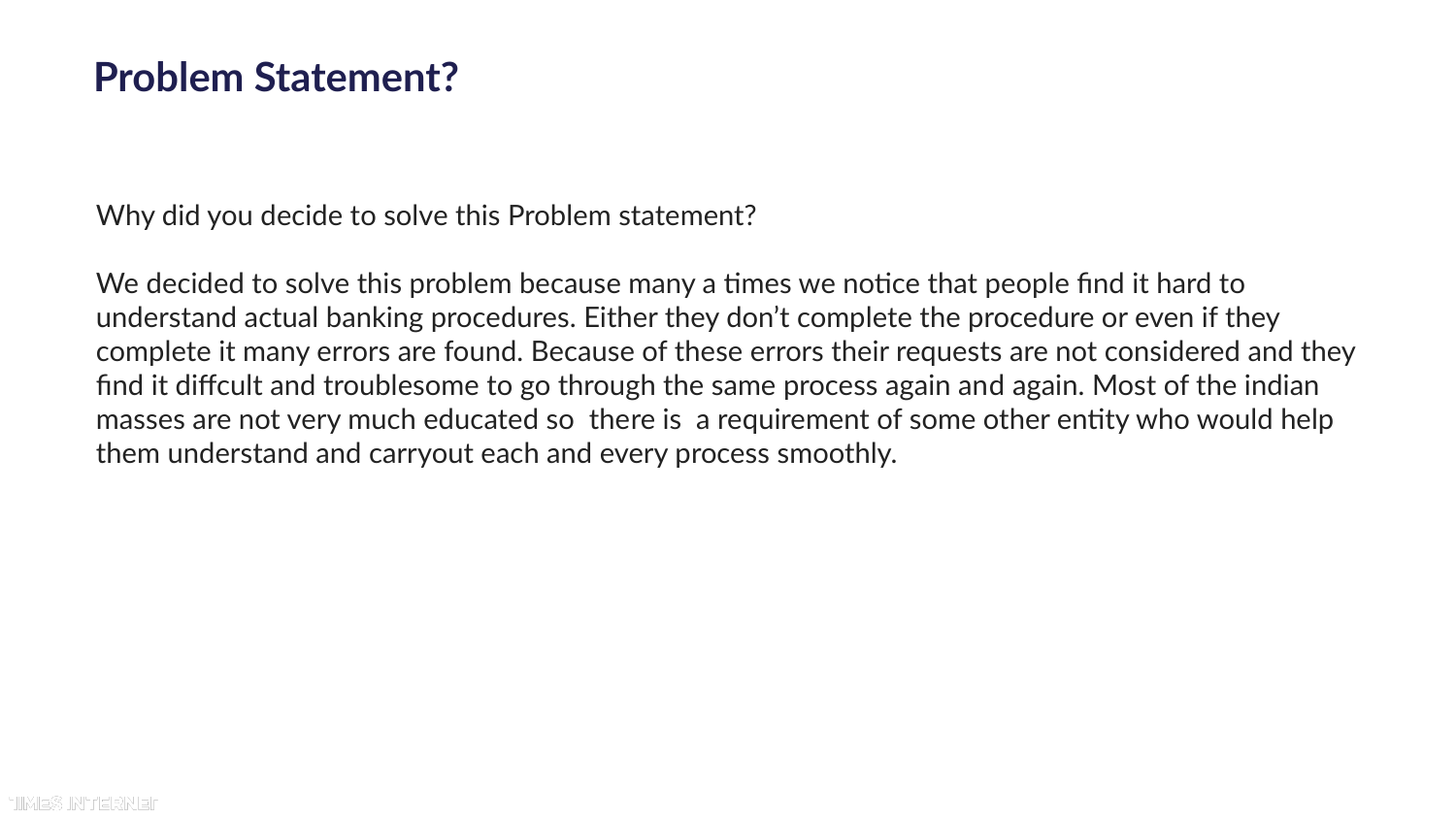

# Problem Statement?
Why did you decide to solve this Problem statement?

We decided to solve this problem because many a times we notice that people find it hard to understand actual banking procedures. Either they don’t complete the procedure or even if they complete it many errors are found. Because of these errors their requests are not considered and they find it diffcult and troublesome to go through the same process again and again. Most of the indian masses are not very much educated so  there is  a requirement of some other entity who would help them understand and carryout each and every process smoothly.